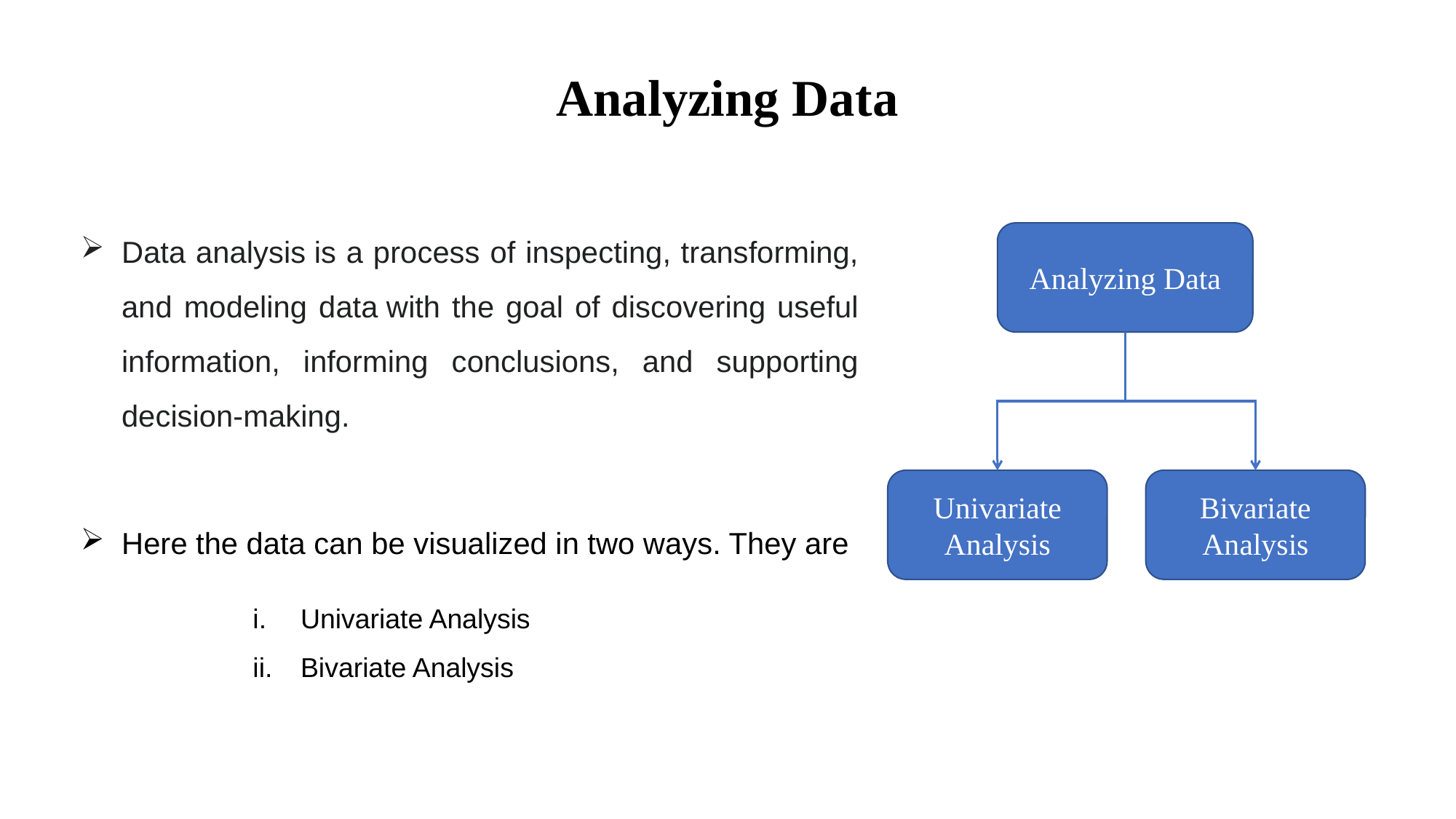

Analyzing Data
Data analysis is a process of inspecting, transforming, and modeling data with the goal of discovering useful information, informing conclusions, and supporting decision-making.

Here the data can be visualized in two ways. They are

Analyzing Data
Univariate Analysis
Bivariate Analysis
Univariate Analysis
Bivariate Analysis